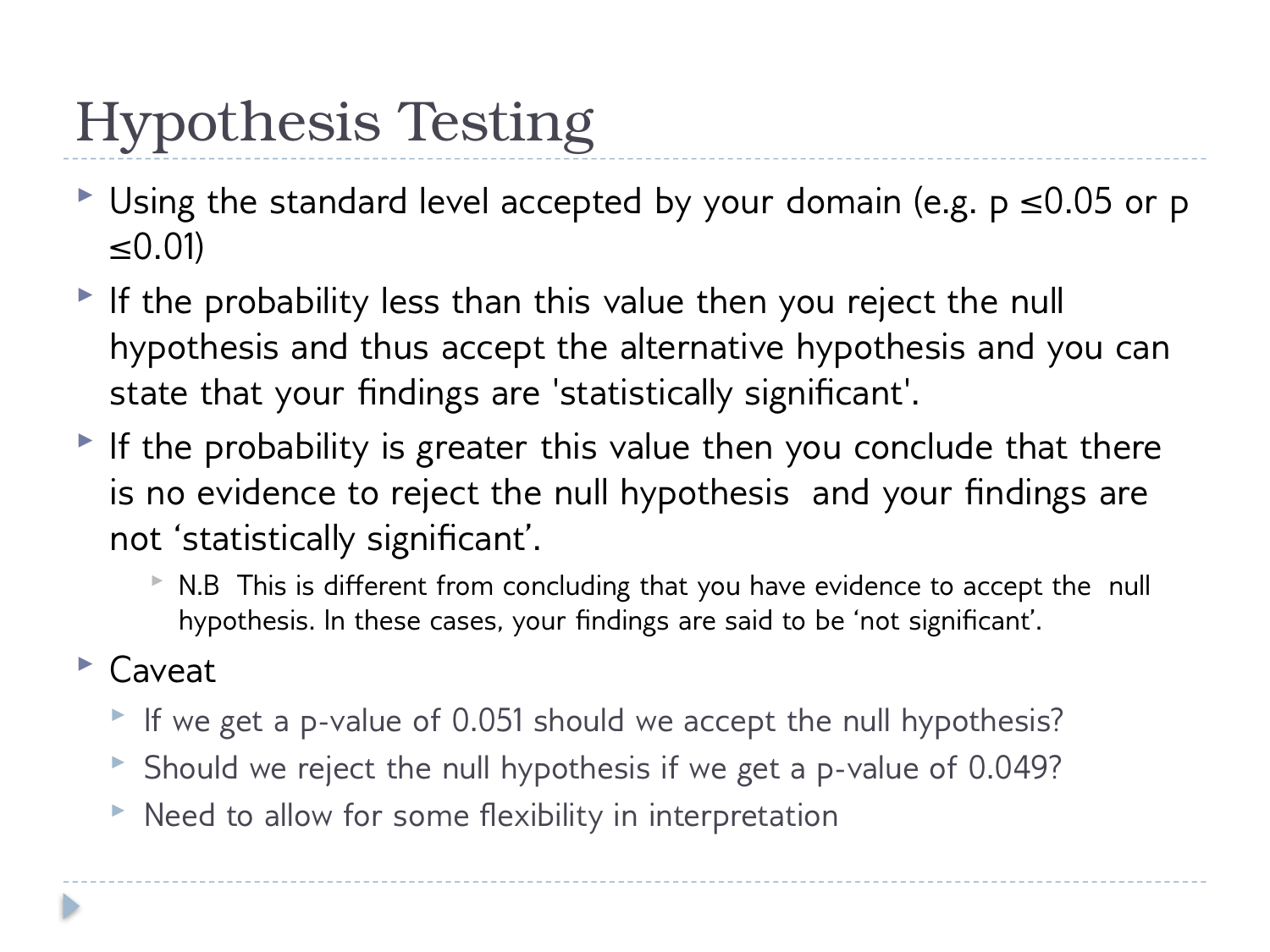

# Hypothesis Testing
Using the standard level accepted by your domain (e.g. p ≤0.05 or p ≤0.01)
If the probability less than this value then you reject the null hypothesis and thus accept the alternative hypothesis and you can state that your findings are 'statistically significant'.
If the probability is greater this value then you conclude that there is no evidence to reject the null hypothesis  and your findings are not ‘statistically significant’.
N.B  This is different from concluding that you have evidence to accept the  null hypothesis. In these cases, your findings are said to be ‘not significant’.
Caveat
If we get a p-value of 0.051 should we accept the null hypothesis?
Should we reject the null hypothesis if we get a p-value of 0.049?
Need to allow for some flexibility in interpretation